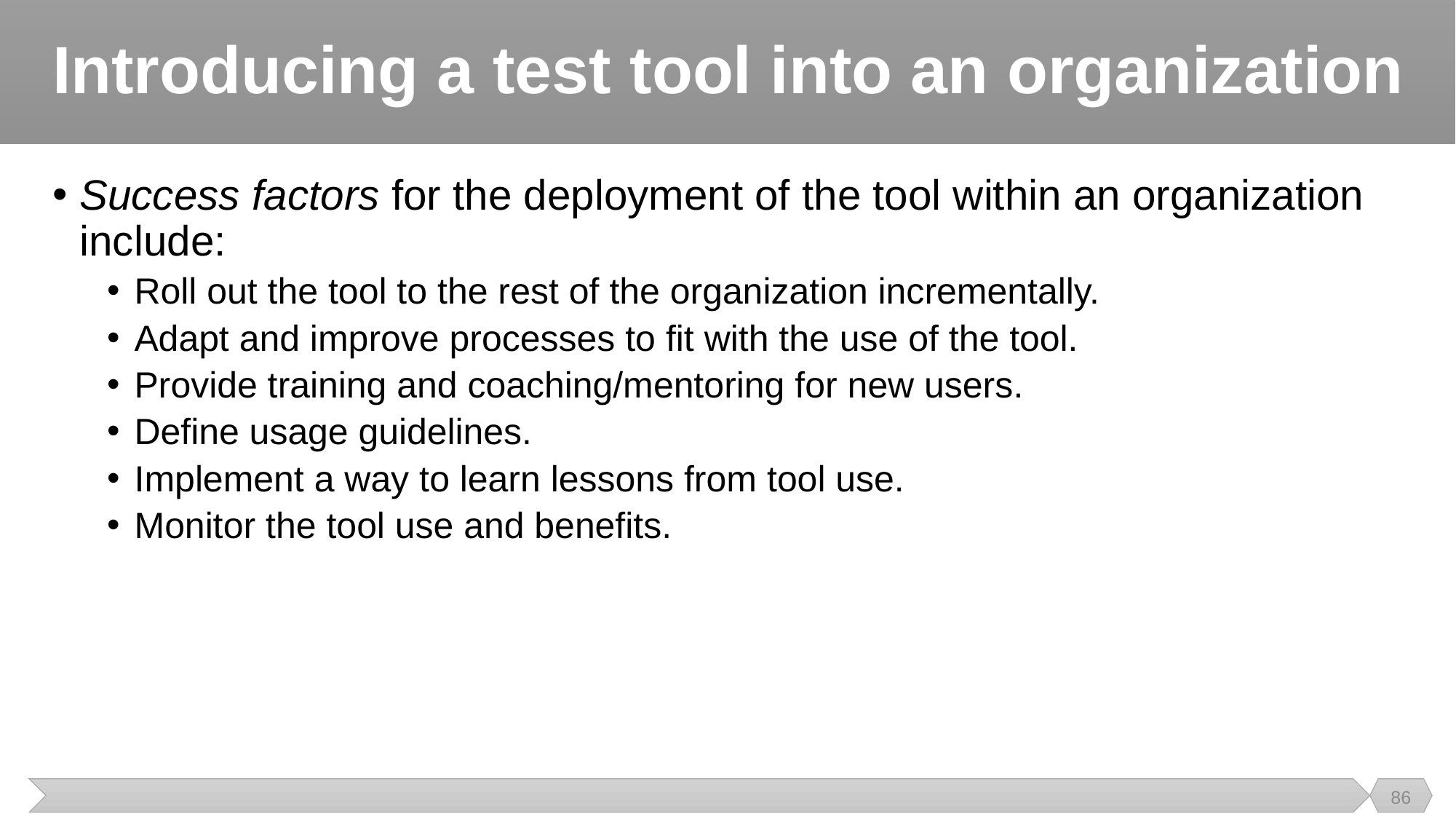

# Introducing a test tool into an organization
Success factors for the deployment of the tool within an organization include:
Roll out the tool to the rest of the organization incrementally.
Adapt and improve processes to fit with the use of the tool.
Provide training and coaching/mentoring for new users.
Define usage guidelines.
Implement a way to learn lessons from tool use.
Monitor the tool use and benefits.
86